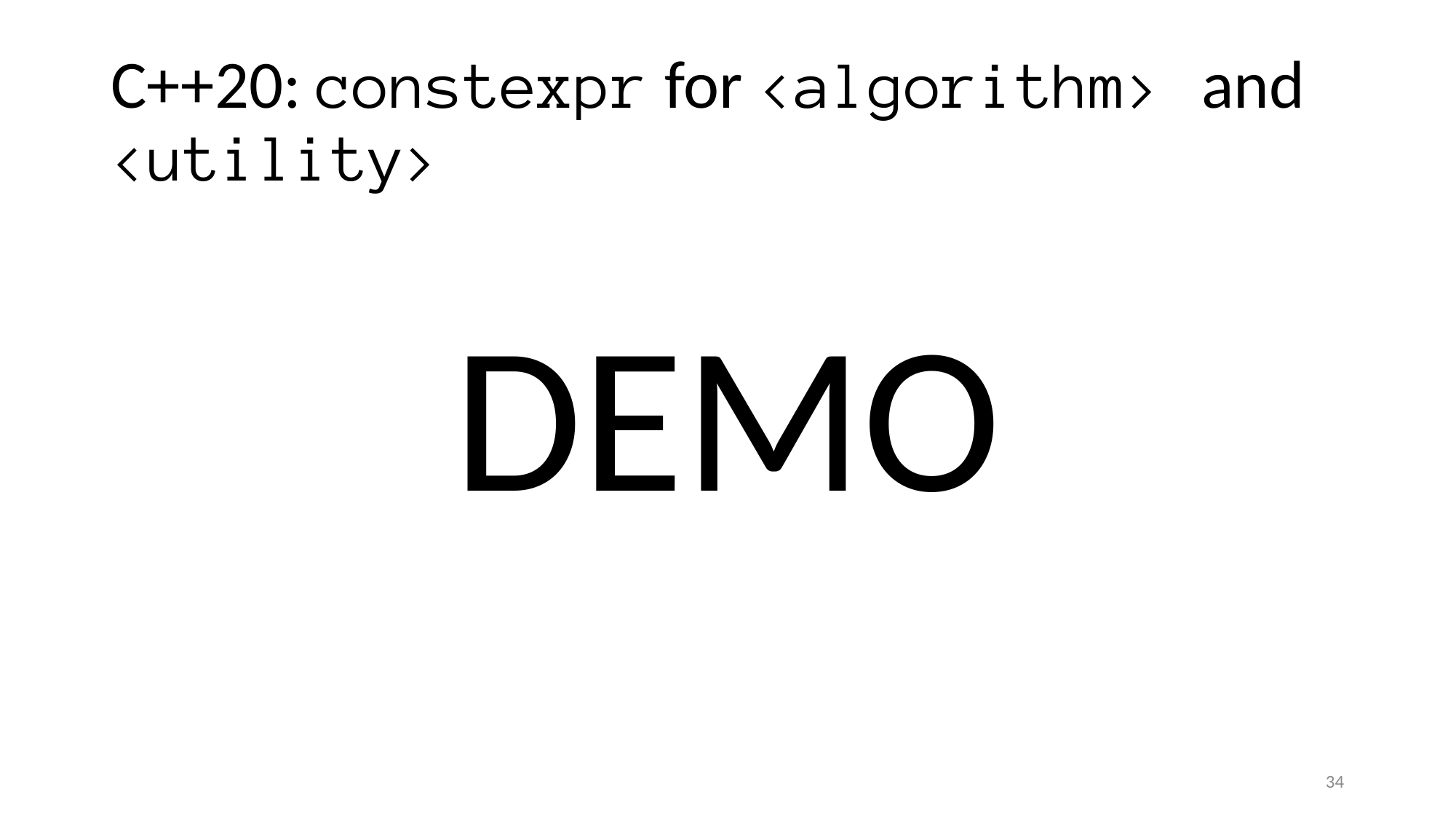

# C++20: constexpr for <algorithm> and <utility>
DEMO
34